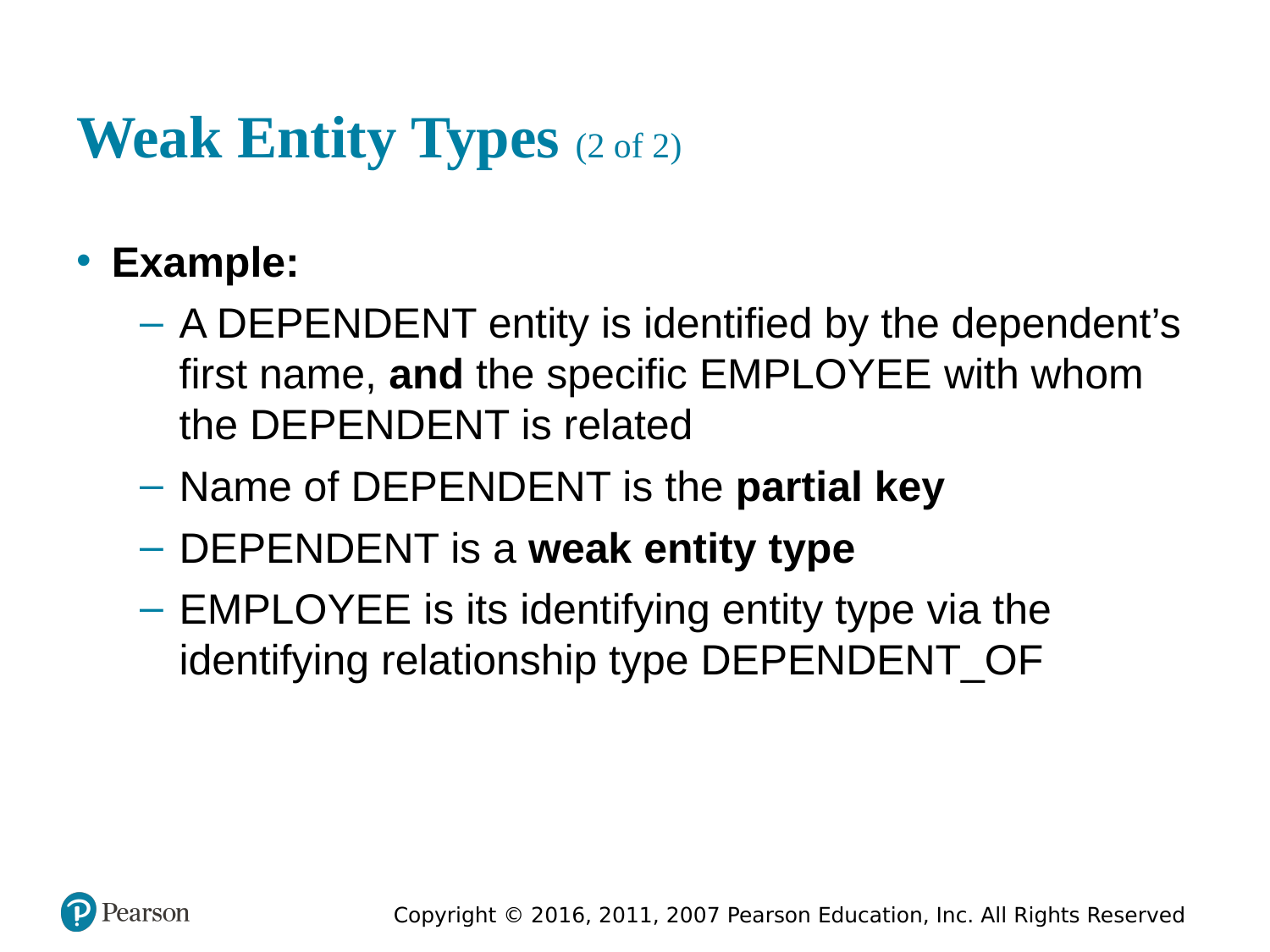

# Weak Entity Types (2 of 2)
Example:
A DEPENDENT entity is identified by the dependent’s first name, and the specific EMPLOYEE with whom the DEPENDENT is related
Name of DEPENDENT is the partial key
DEPENDENT is a weak entity type
EMPLOYEE is its identifying entity type via the identifying relationship type DEPENDENT_OF